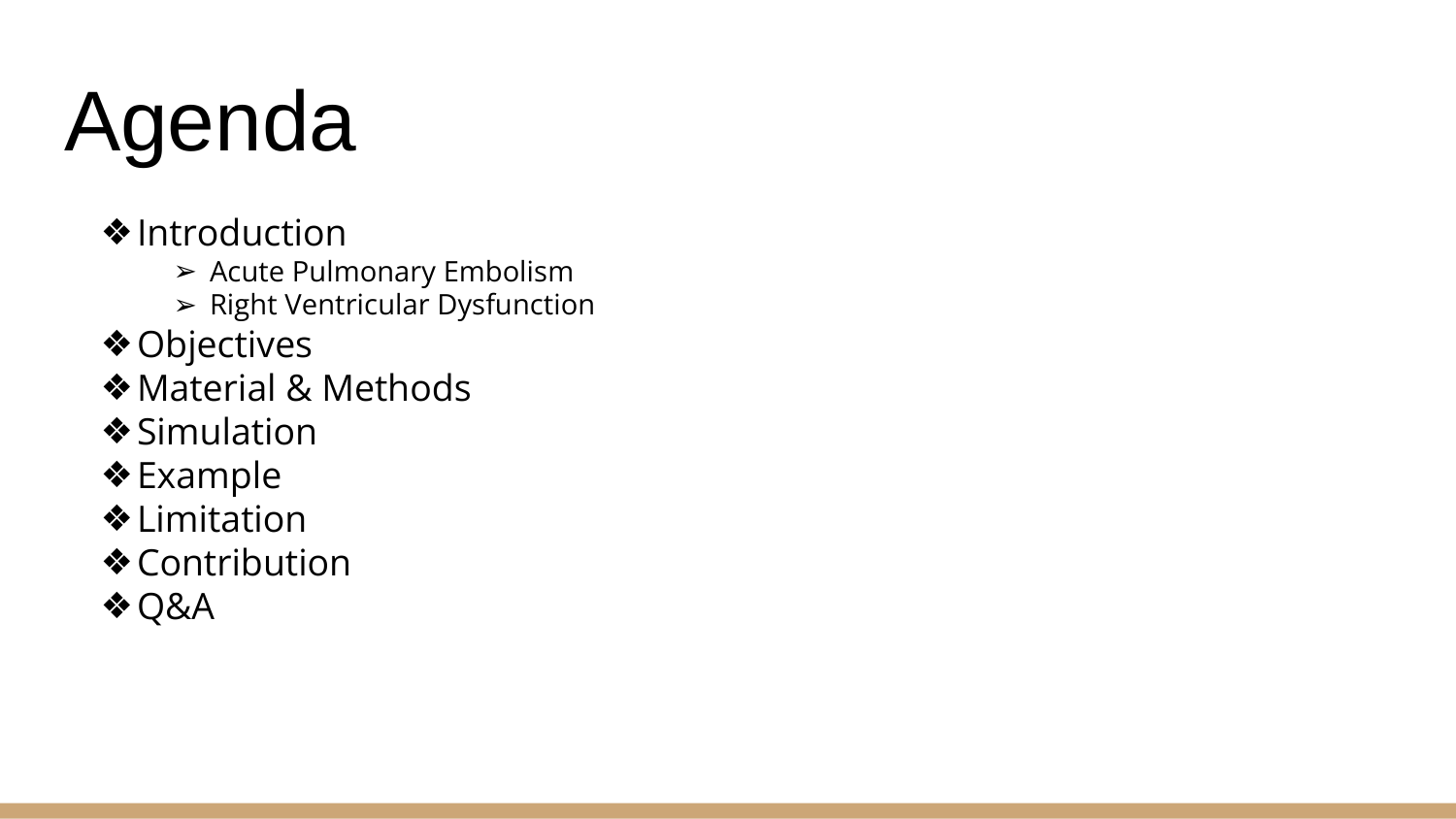

# Agenda
Introduction
Acute Pulmonary Embolism
Right Ventricular Dysfunction
Objectives
Material & Methods
Simulation
Example
Limitation
Contribution
Q&A